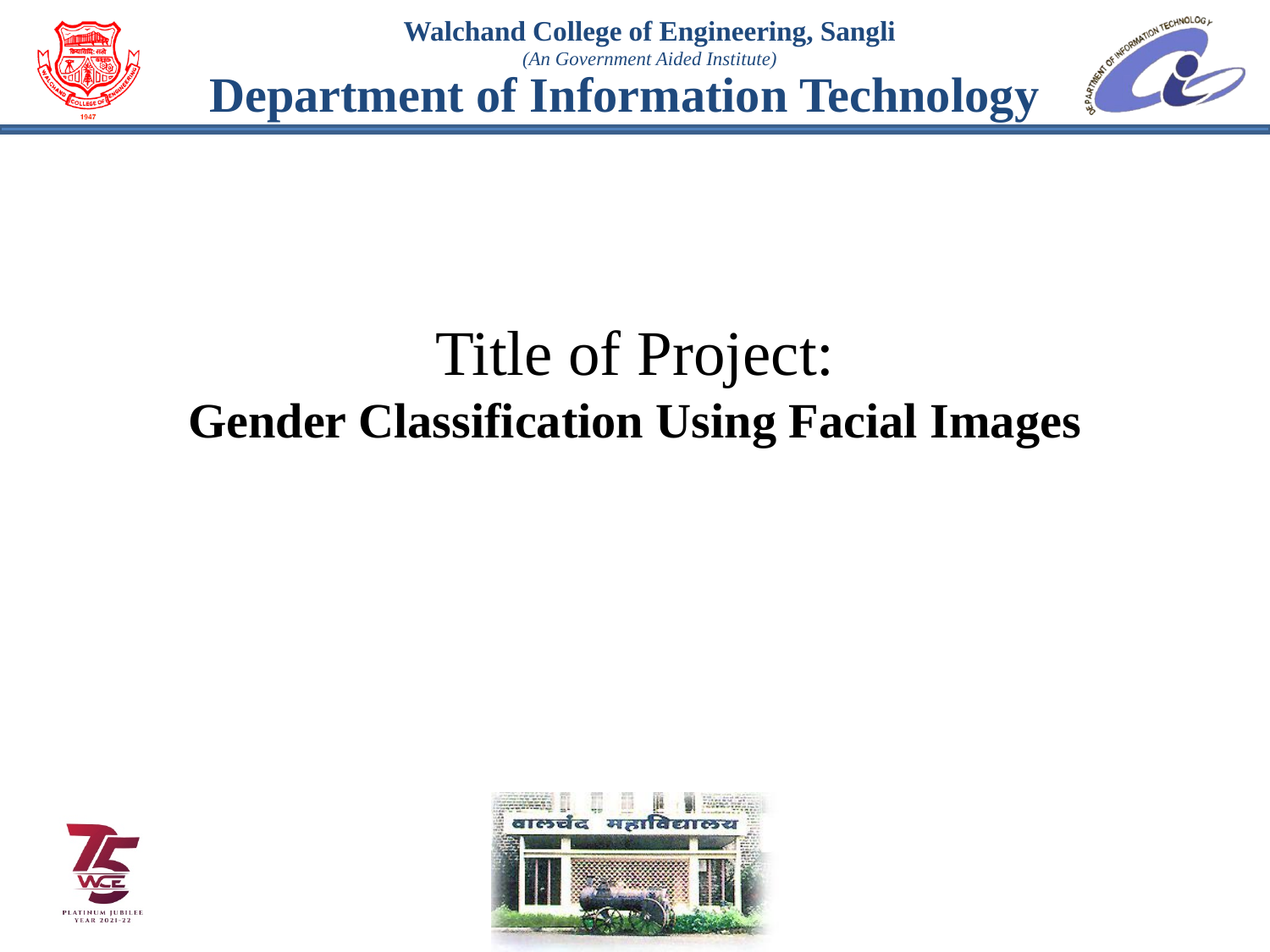

# Title of Project: Gender Classification Using Facial Images